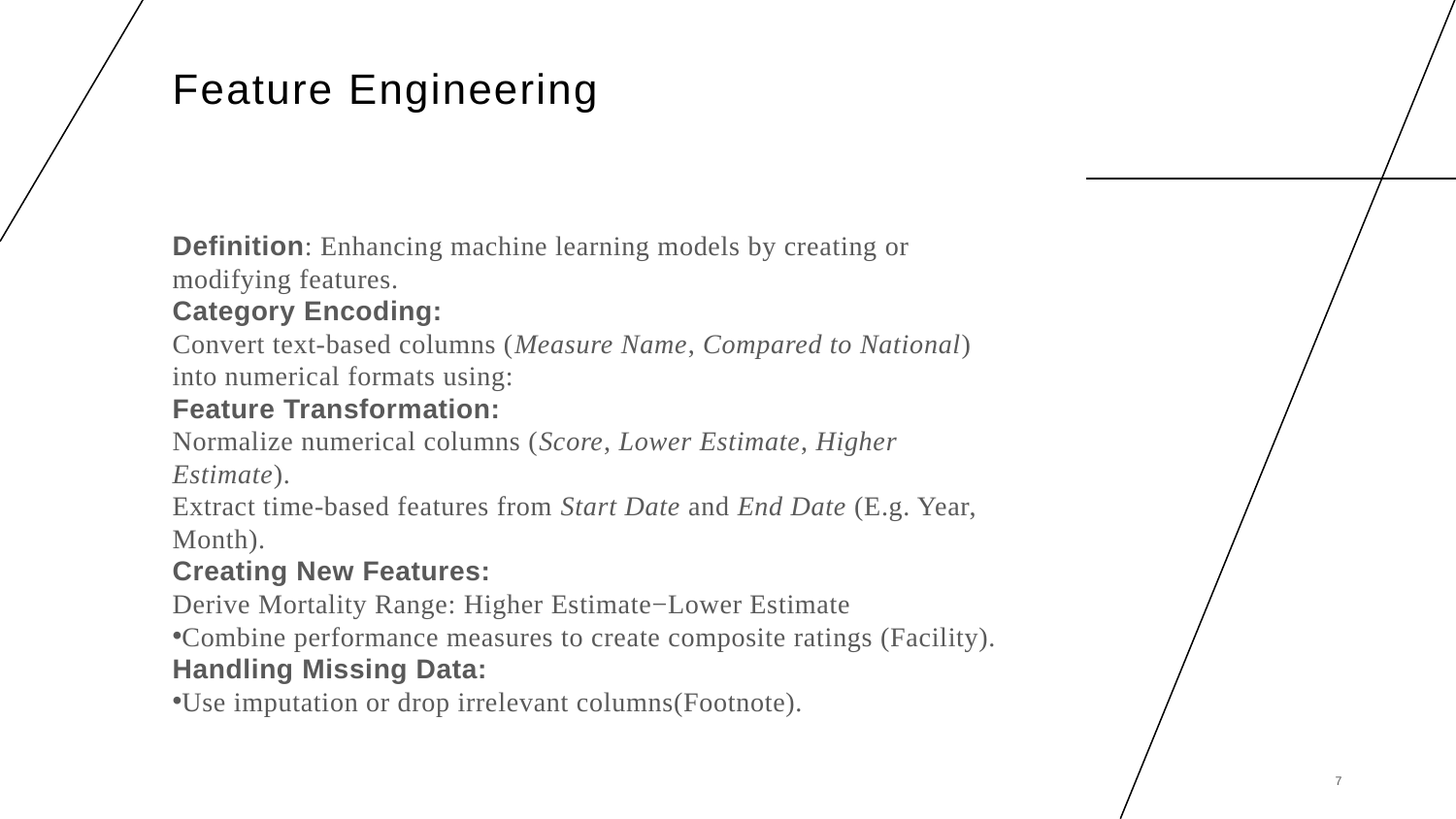

# Feature Engineering
Definition: Enhancing machine learning models by creating or modifying features.
Category Encoding:
Convert text-based columns (Measure Name, Compared to National) into numerical formats using:
Feature Transformation:
Normalize numerical columns (Score, Lower Estimate, Higher Estimate).
Extract time-based features from Start Date and End Date (E.g. Year, Month).
Creating New Features:
Derive Mortality Range: Higher Estimate−Lower Estimate
Combine performance measures to create composite ratings (Facility).
Handling Missing Data:
Use imputation or drop irrelevant columns(Footnote).
7